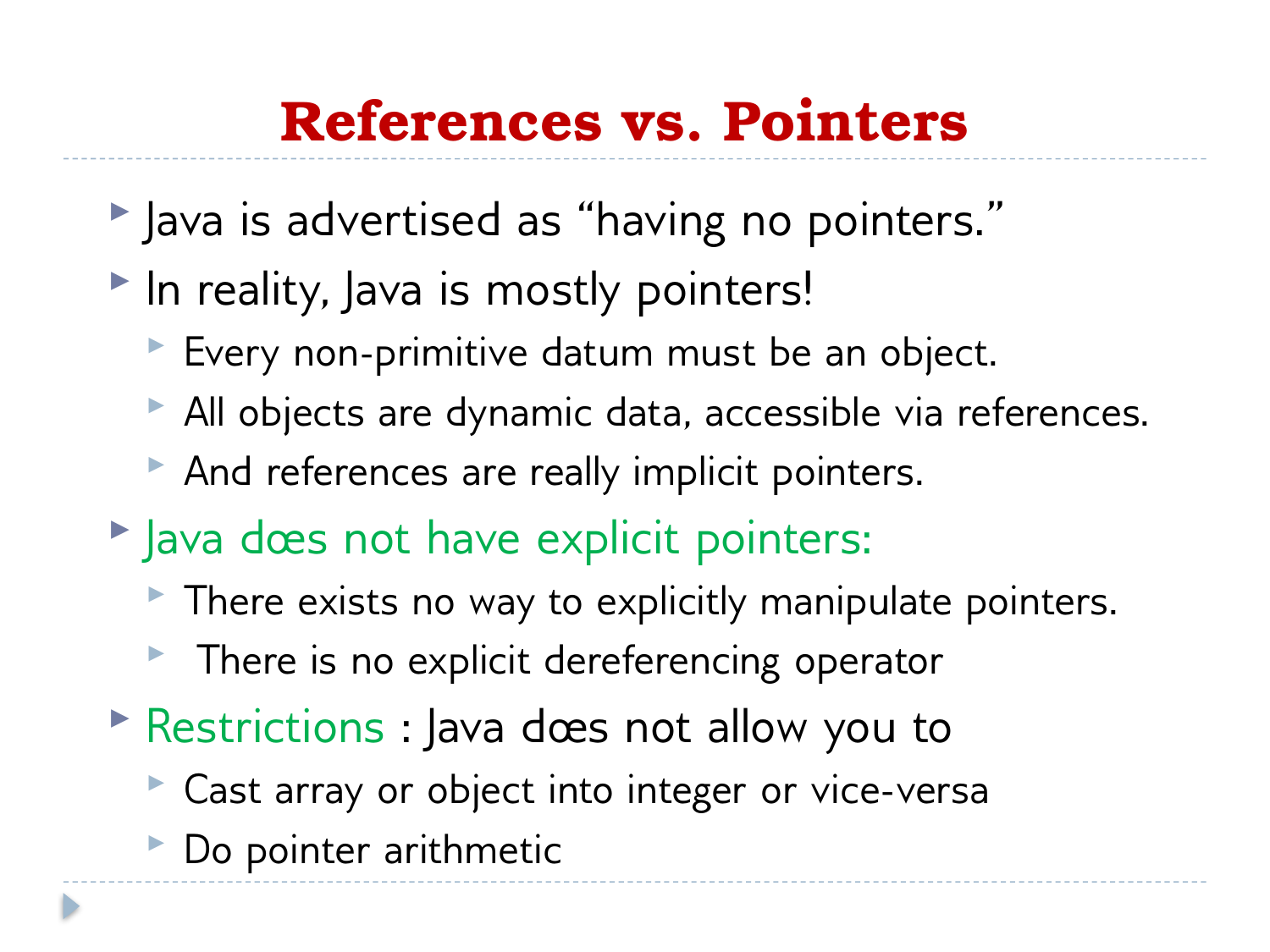

# References vs. Pointers
Java is advertised as “having no pointers.”
In reality, Java is mostly pointers!
Every non-primitive datum must be an object.
All objects are dynamic data, accessible via references.
And references are really implicit pointers.
Java does not have explicit pointers:
There exists no way to explicitly manipulate pointers.
 There is no explicit dereferencing operator
Restrictions : Java does not allow you to
Cast array or object into integer or vice-versa
Do pointer arithmetic